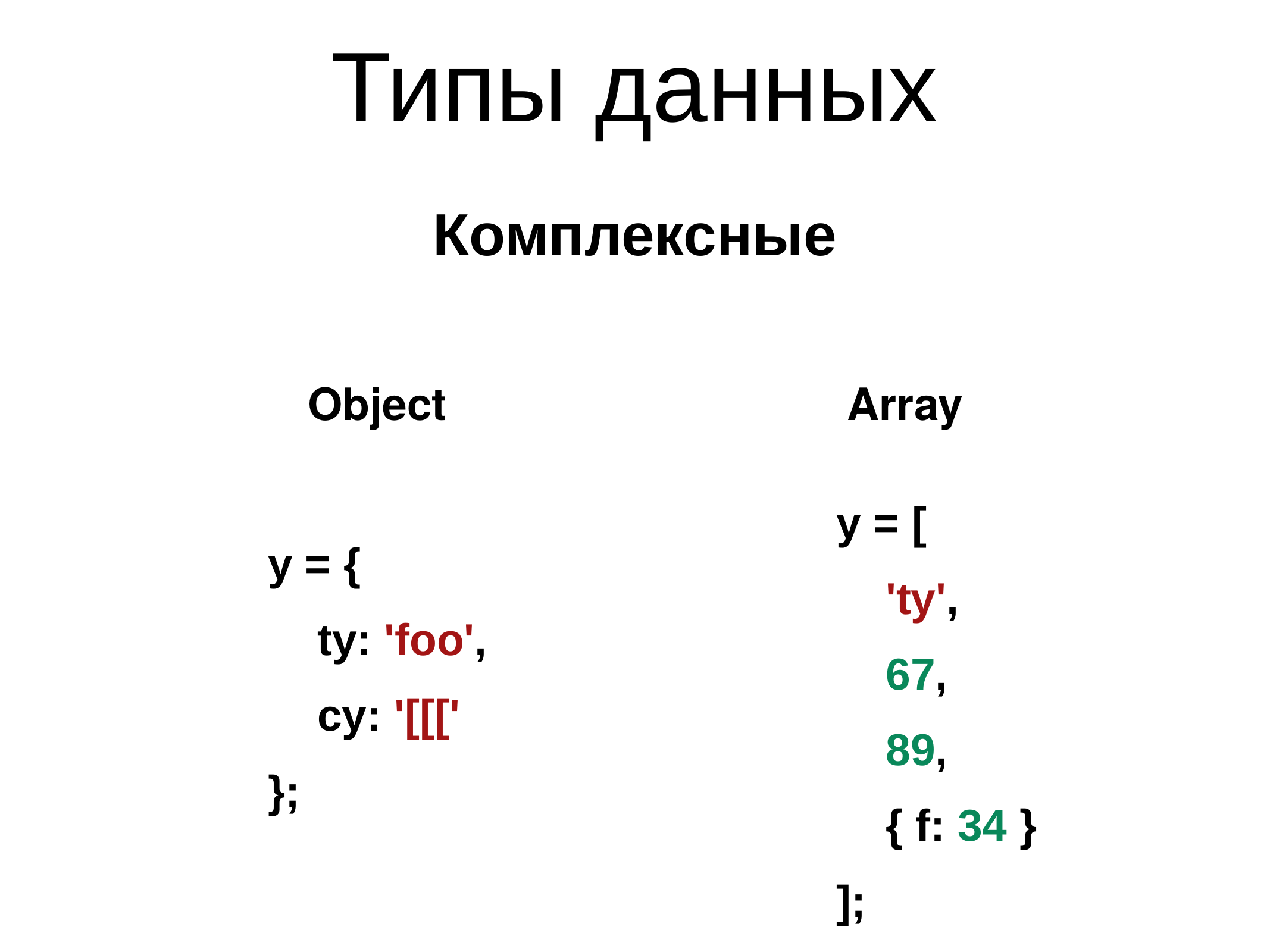

# Типы данных
Комплексные
Object
Array
y = [
    'ty',
    67,
    89,
    { f: 34 }
];
y = {
    ty: 'foo',
    cy: '[[['
};